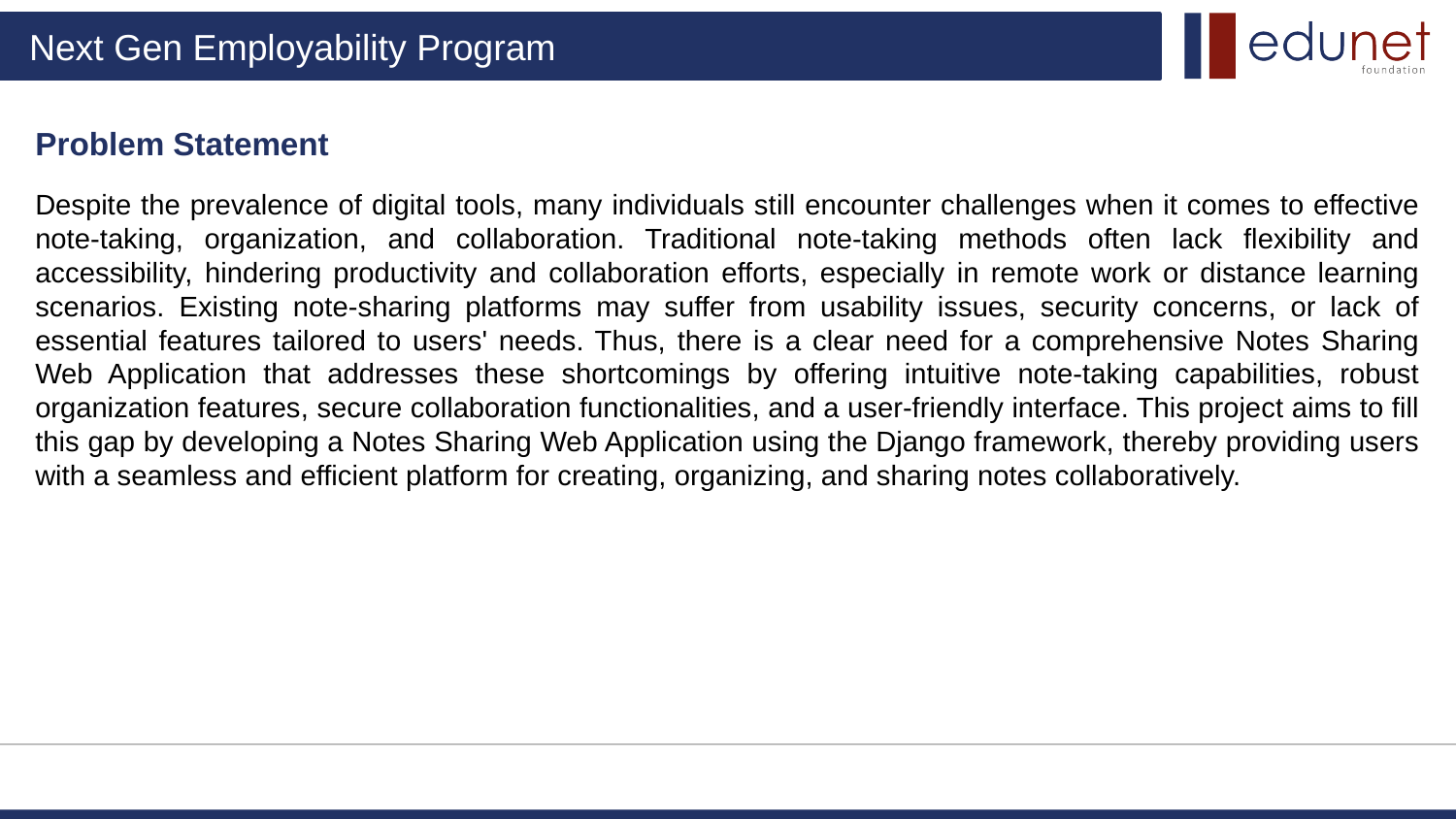

Problem Statement
Despite the prevalence of digital tools, many individuals still encounter challenges when it comes to effective note-taking, organization, and collaboration. Traditional note-taking methods often lack flexibility and accessibility, hindering productivity and collaboration efforts, especially in remote work or distance learning scenarios. Existing note-sharing platforms may suffer from usability issues, security concerns, or lack of essential features tailored to users' needs. Thus, there is a clear need for a comprehensive Notes Sharing Web Application that addresses these shortcomings by offering intuitive note-taking capabilities, robust organization features, secure collaboration functionalities, and a user-friendly interface. This project aims to fill this gap by developing a Notes Sharing Web Application using the Django framework, thereby providing users with a seamless and efficient platform for creating, organizing, and sharing notes collaboratively.